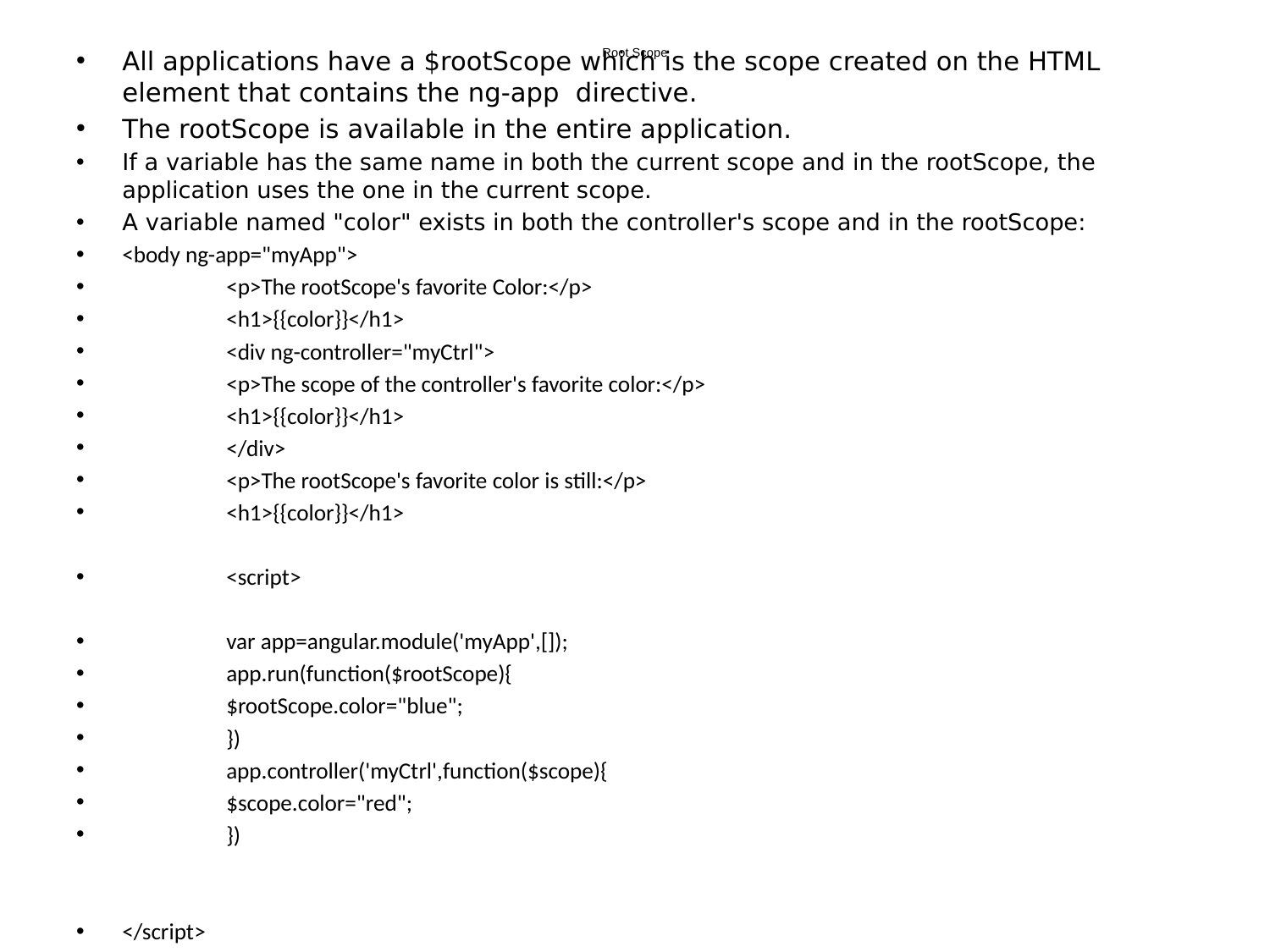

# Root Scope
All applications have a $rootScope which is the scope created on the HTML element that contains the ng-app  directive.
The rootScope is available in the entire application.
If a variable has the same name in both the current scope and in the rootScope, the application uses the one in the current scope.
A variable named "color" exists in both the controller's scope and in the rootScope:
<body ng-app="myApp">
	<p>The rootScope's favorite Color:</p>
	<h1>{{color}}</h1>
	<div ng-controller="myCtrl">
		<p>The scope of the controller's favorite color:</p>
		<h1>{{color}}</h1>
	</div>
	<p>The rootScope's favorite color is still:</p>
	<h1>{{color}}</h1>

	<script>

		var app=angular.module('myApp',[]);
		app.run(function($rootScope){
			$rootScope.color="blue";
		})
		app.controller('myCtrl',function($scope){
			$scope.color="red";
		})

</script>